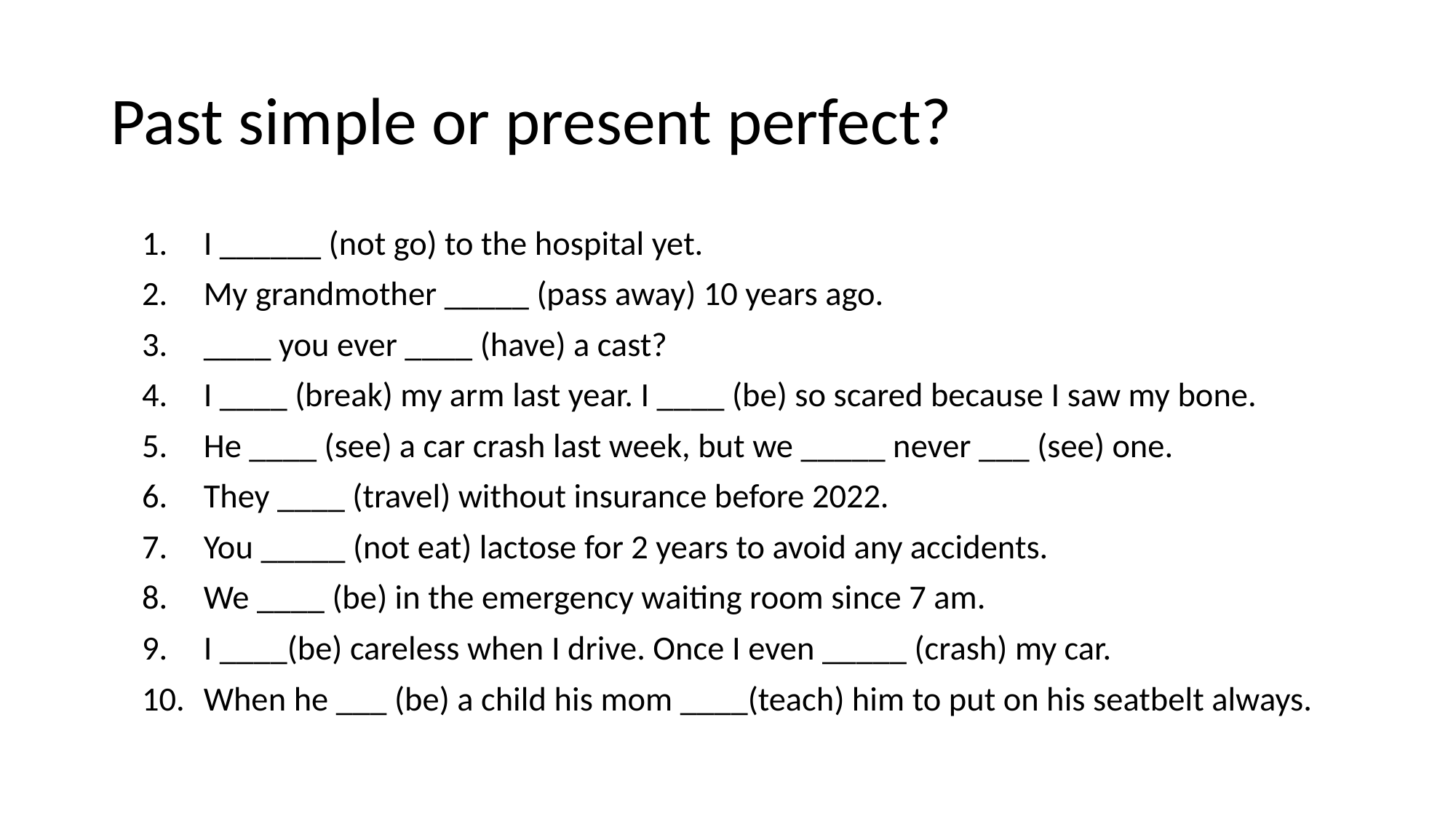

# Past simple or present perfect?
I ______ (not go) to the hospital yet.
My grandmother _____ (pass away) 10 years ago.
____ you ever ____ (have) a cast?
I ____ (break) my arm last year. I ____ (be) so scared because I saw my bone.
He ____ (see) a car crash last week, but we _____ never ___ (see) one.
They ____ (travel) without insurance before 2022.
You _____ (not eat) lactose for 2 years to avoid any accidents.
We ____ (be) in the emergency waiting room since 7 am.
I ____(be) careless when I drive. Once I even _____ (crash) my car.
When he ___ (be) a child his mom ____(teach) him to put on his seatbelt always.